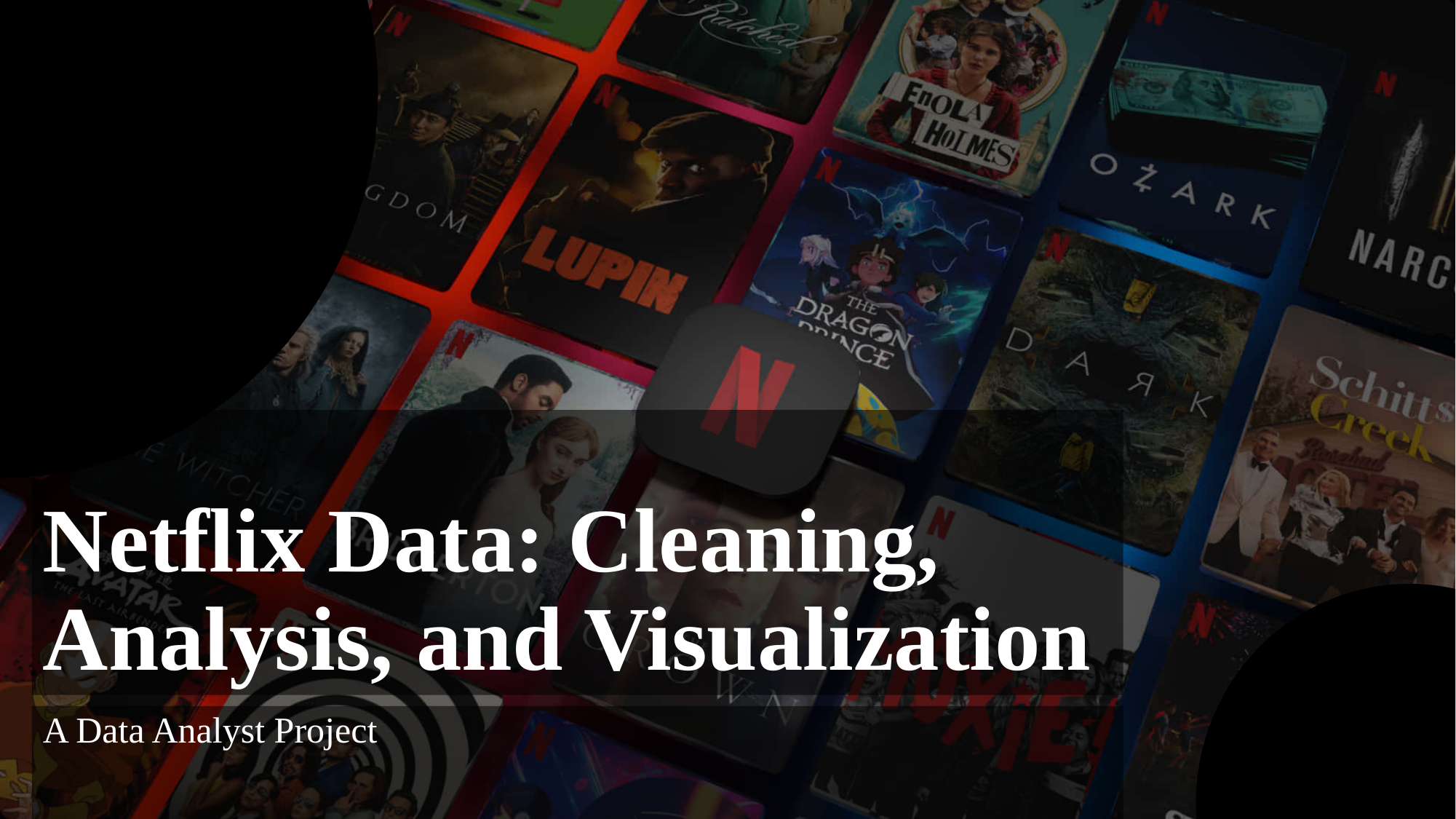

# Netflix Data: Cleaning, Analysis, and Visualization
A Data Analyst Project